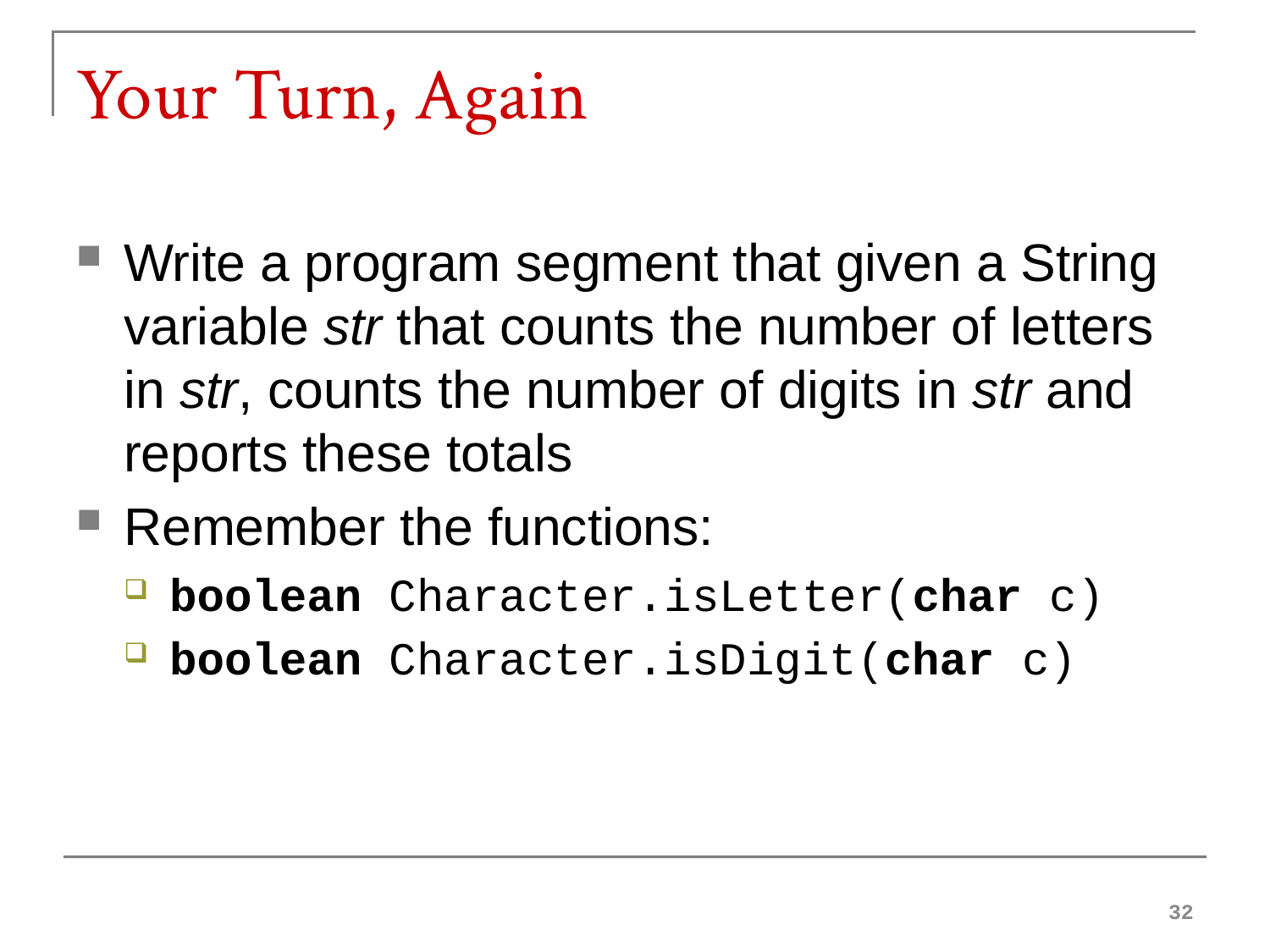

# Your Turn, Again
Write a program segment that given a String variable str that counts the number of letters in str, counts the number of digits in str and reports these totals
Remember the functions:
boolean Character.isLetter(char c)
boolean Character.isDigit(char c)
32